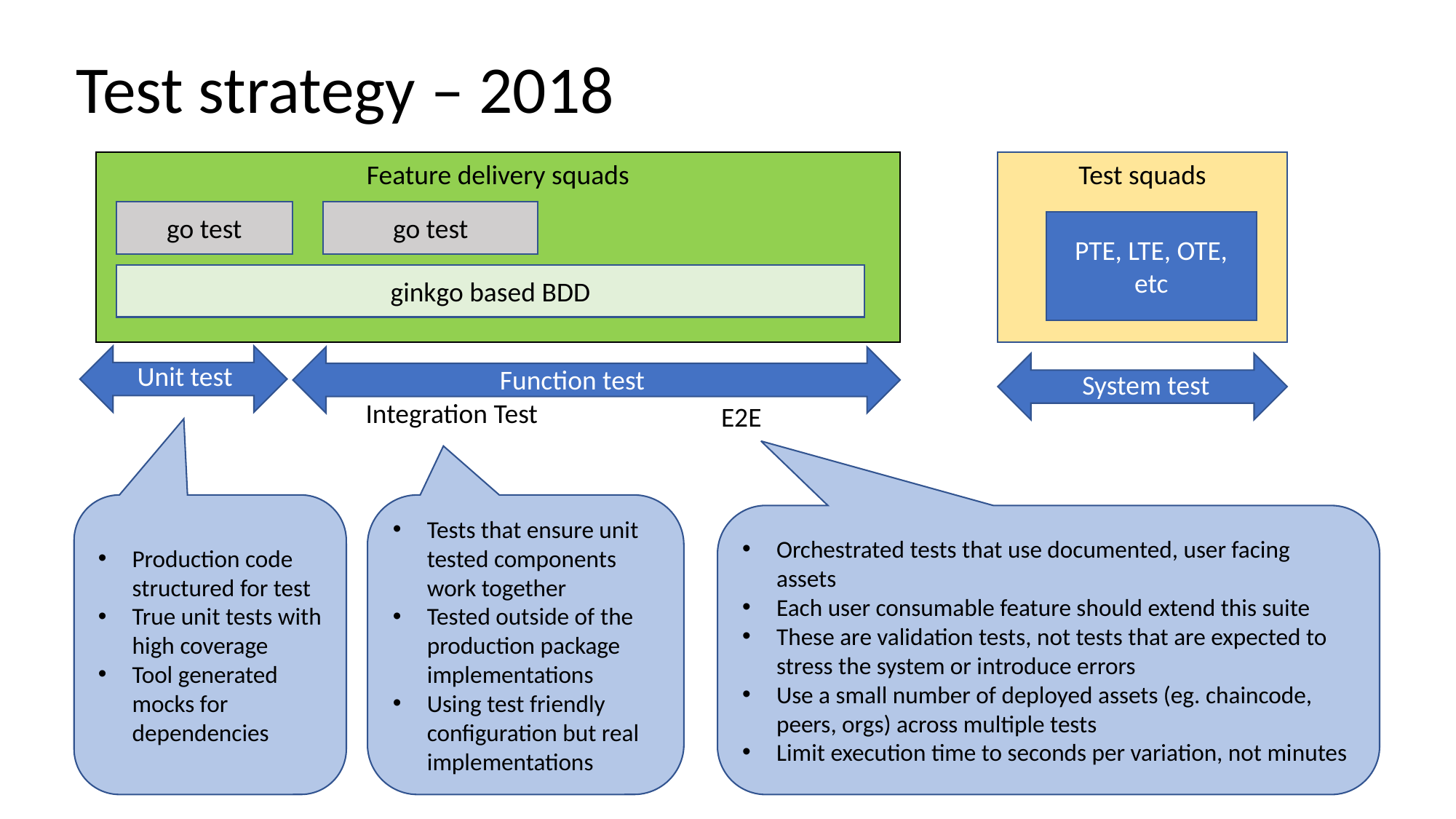

# Test strategy – 2018
Feature delivery squads
go test
go test
ginkgo based BDD
Test squads
PTE, LTE, OTE, etc

Unit test
Function test
System test
Integration Test
E2E
Production code structured for test
True unit tests with high coverage
Tool generated mocks for dependencies
Tests that ensure unit tested components work together
Tested outside of the production package implementations
Using test friendly configuration but real implementations
Orchestrated tests that use documented, user facing assets
Each user consumable feature should extend this suite
These are validation tests, not tests that are expected to stress the system or introduce errors
Use a small number of deployed assets (eg. chaincode, peers, orgs) across multiple tests
Limit execution time to seconds per variation, not minutes